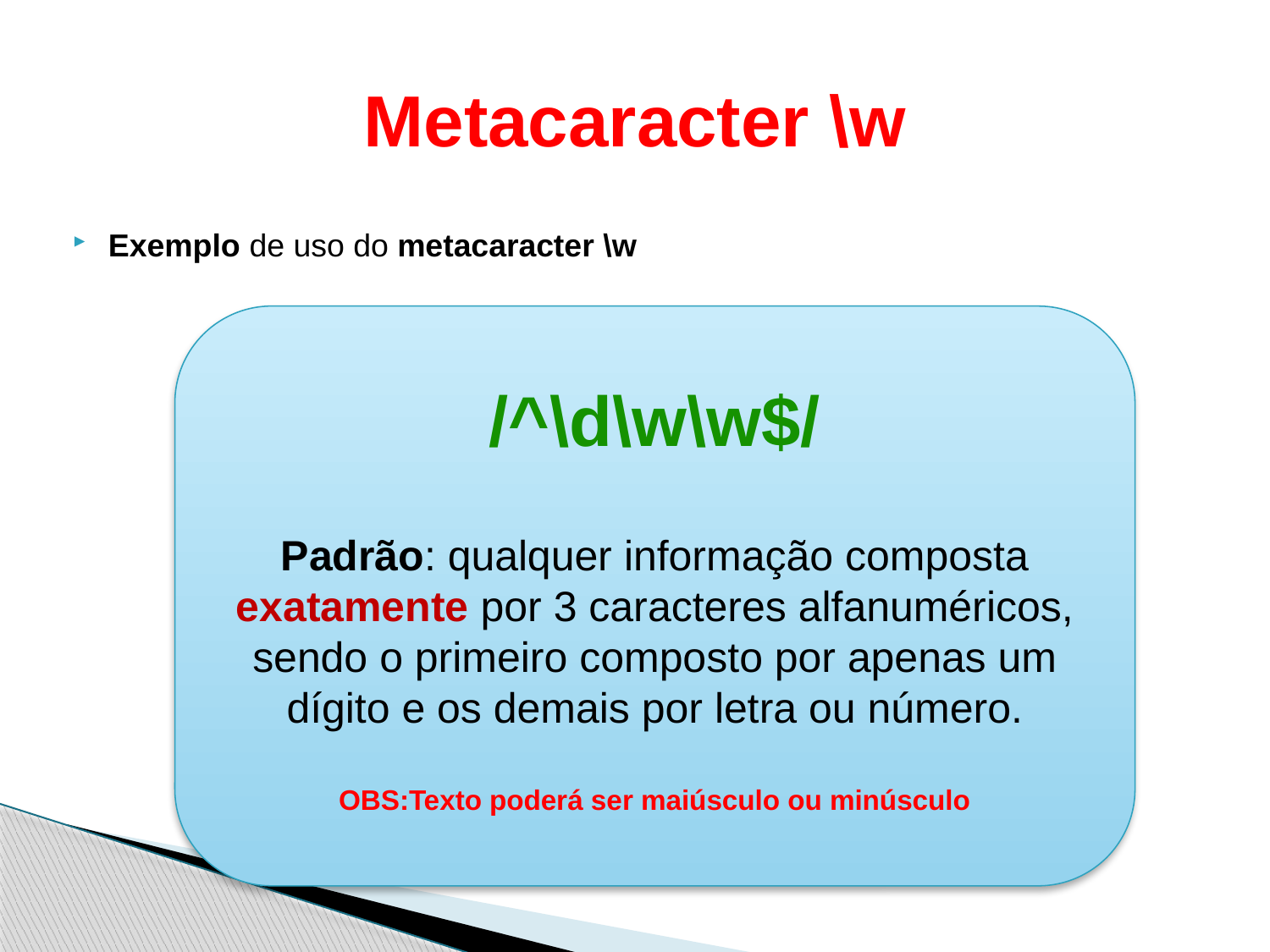

# Metacaracter \w
Exemplo de uso do metacaracter \w

/^\d\w\w$/

Padrão: qualquer informação composta exatamente por 3 caracteres alfanuméricos, sendo o primeiro composto por apenas um dígito e os demais por letra ou número.

OBS:Texto poderá ser maiúsculo ou minúsculo